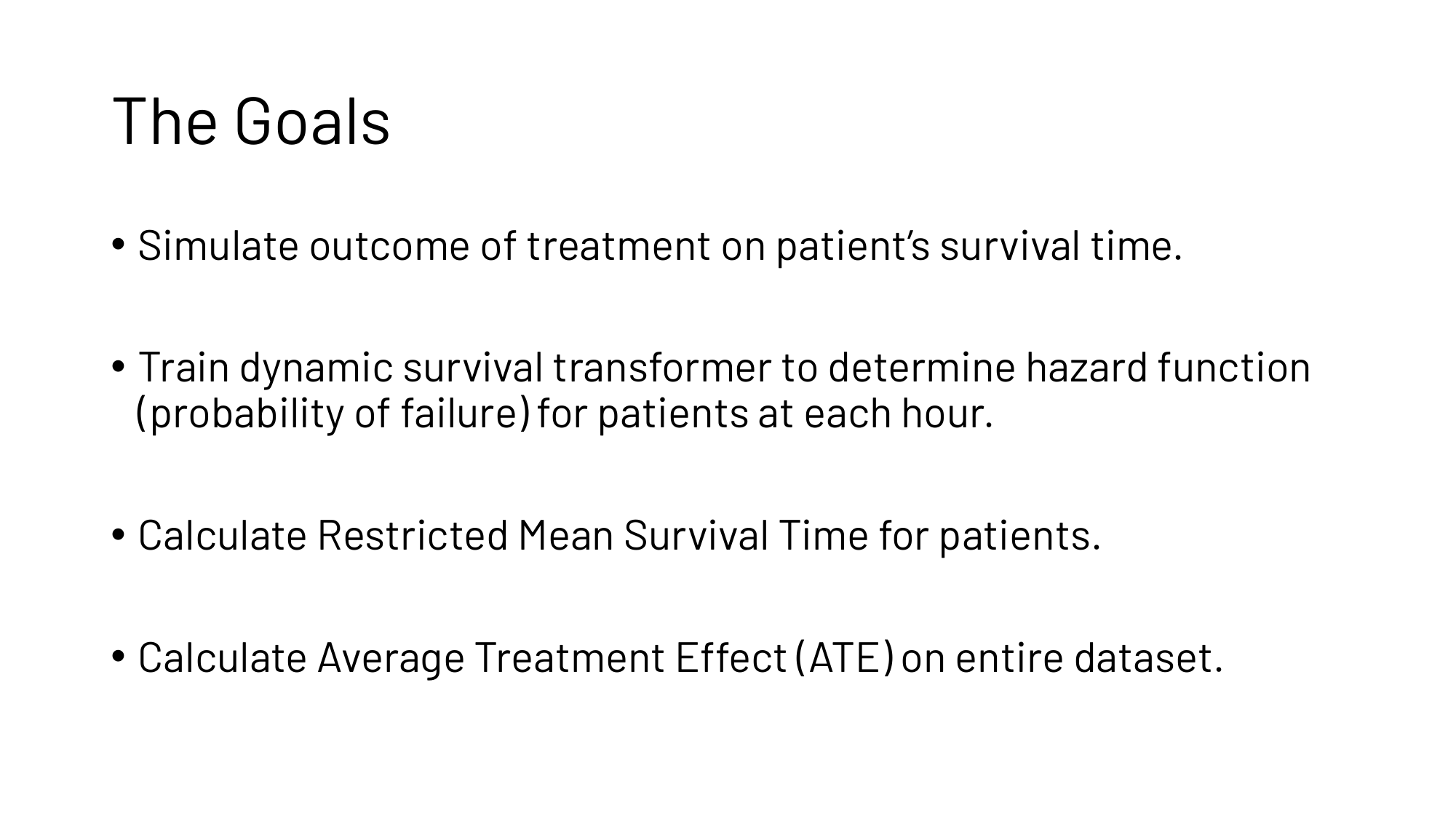

# The Goals
Simulate outcome of treatment on patient’s survival time.

Train dynamic survival transformer to determine hazard function (probability of failure) for patients at each hour.

Calculate Restricted Mean Survival Time for patients.

Calculate Average Treatment Effect (ATE) on entire dataset.